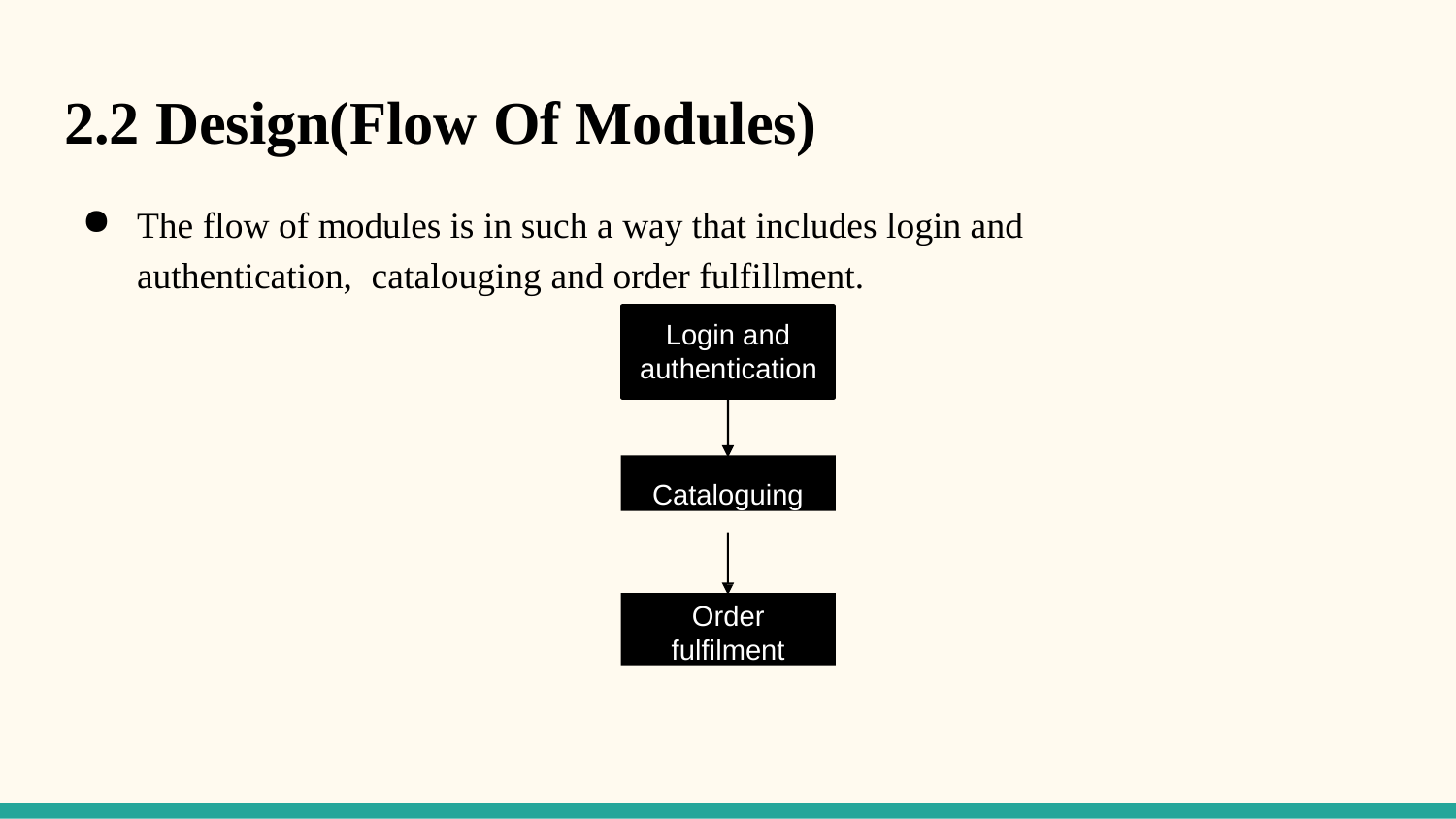

# 2.2 Design(Flow Of Modules)
The flow of modules is in such a way that includes login and authentication,  catalouging and order fulfillment.

Login and  authentication

Cataloguing

Order
fulfilment